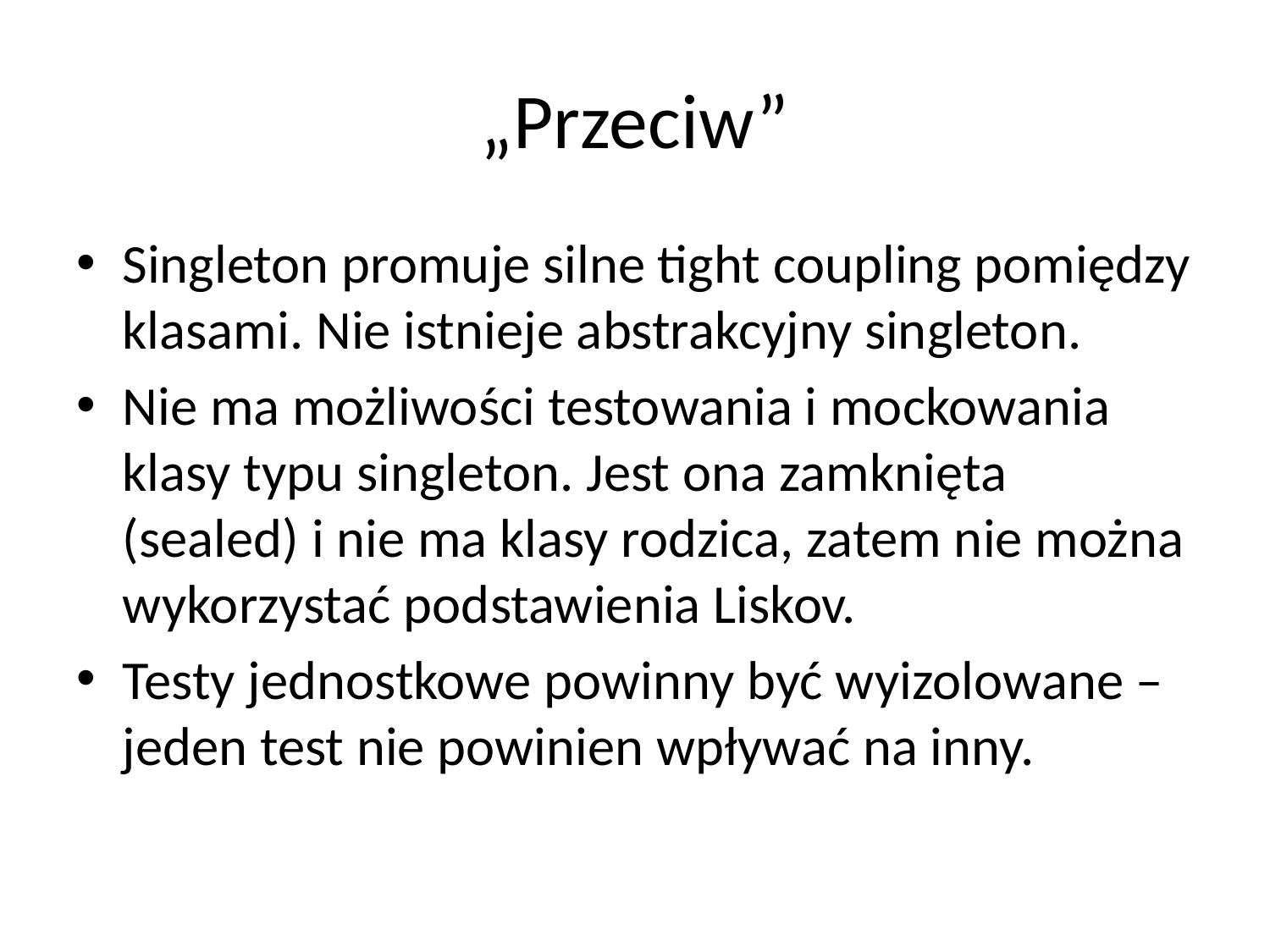

# „Przeciw”
Singleton promuje silne tight coupling pomiędzy klasami. Nie istnieje abstrakcyjny singleton.
Nie ma możliwości testowania i mockowania klasy typu singleton. Jest ona zamknięta (sealed) i nie ma klasy rodzica, zatem nie można wykorzystać podstawienia Liskov.
Testy jednostkowe powinny być wyizolowane – jeden test nie powinien wpływać na inny.